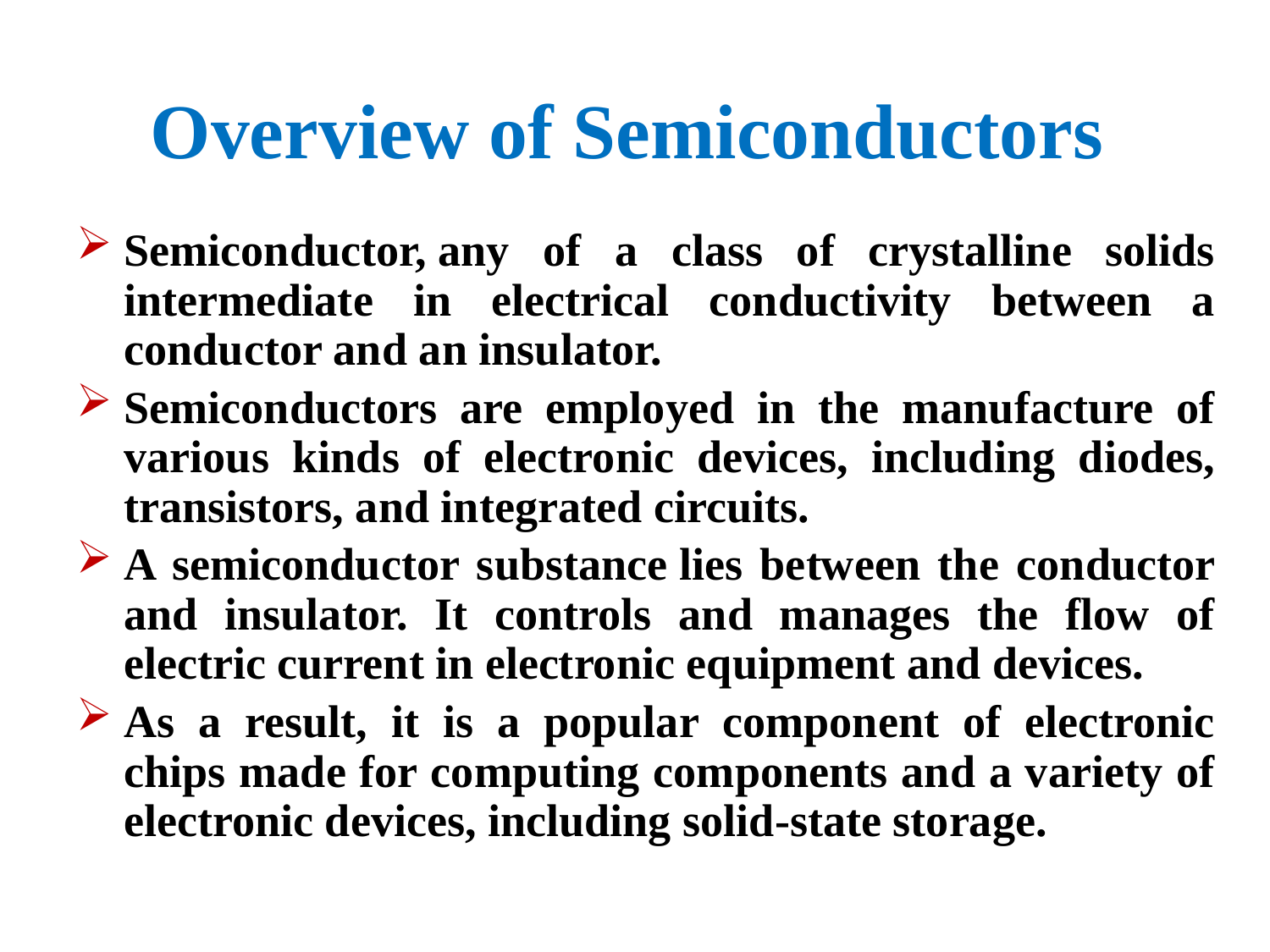

# Overview of Semiconductors
Semiconductor, any of a class of crystalline solids intermediate in electrical conductivity between a conductor and an insulator.
Semiconductors are employed in the manufacture of various kinds of electronic devices, including diodes, transistors, and integrated circuits.
A semiconductor substance lies between the conductor and insulator. It controls and manages the flow of electric current in electronic equipment and devices.
As a result, it is a popular component of electronic chips made for computing components and a variety of electronic devices, including solid-state storage.